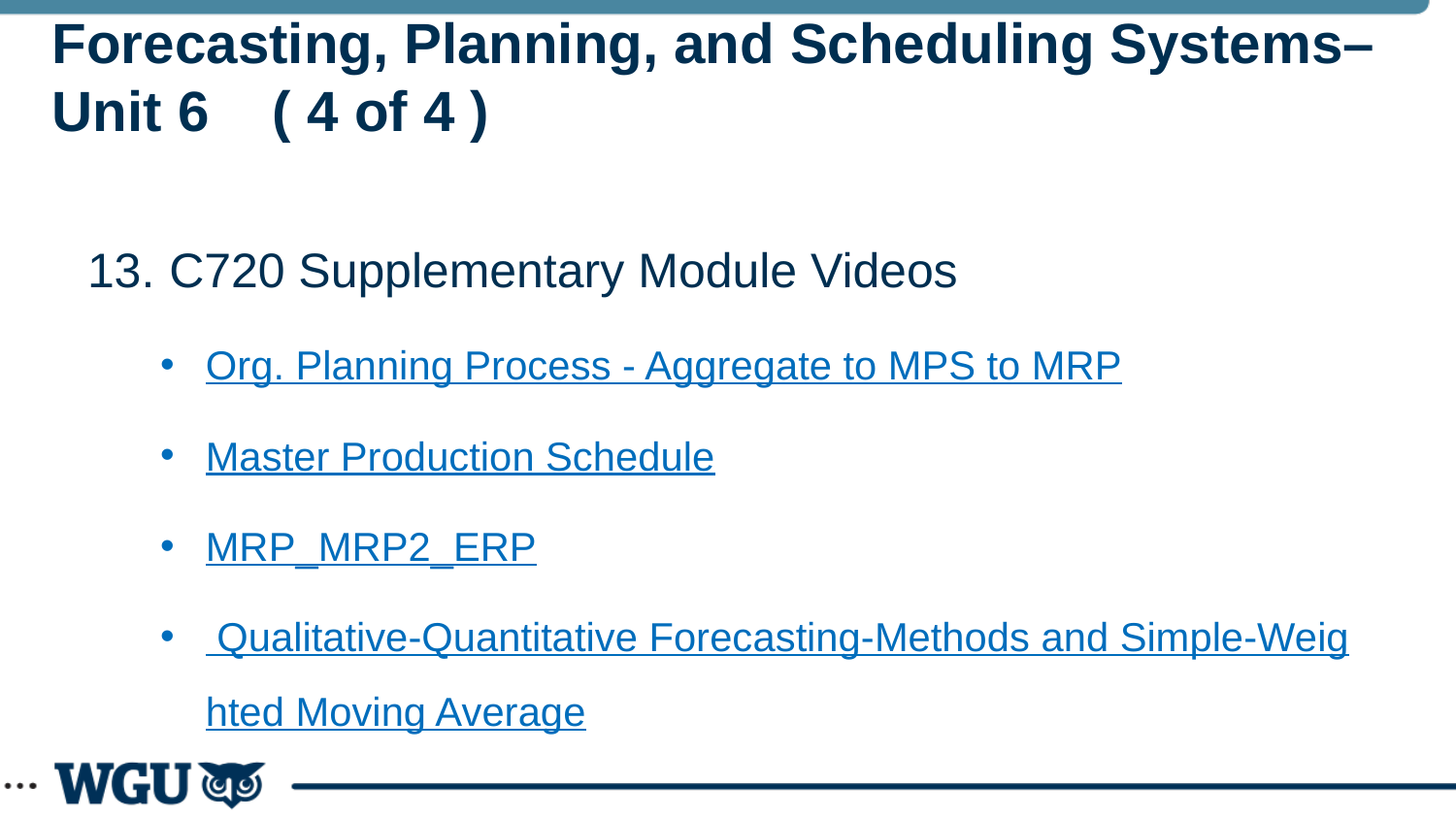

# Forecasting, Planning, and Scheduling Systems– Unit 6    ( 4 of 4 )
C720 Supplementary Module Videos
Org. Planning Process - Aggregate to MPS to MRP
Master Production Schedule
MRP_MRP2_ERP
 Qualitative-Quantitative Forecasting-Methods and Simple-Weighted Moving Average